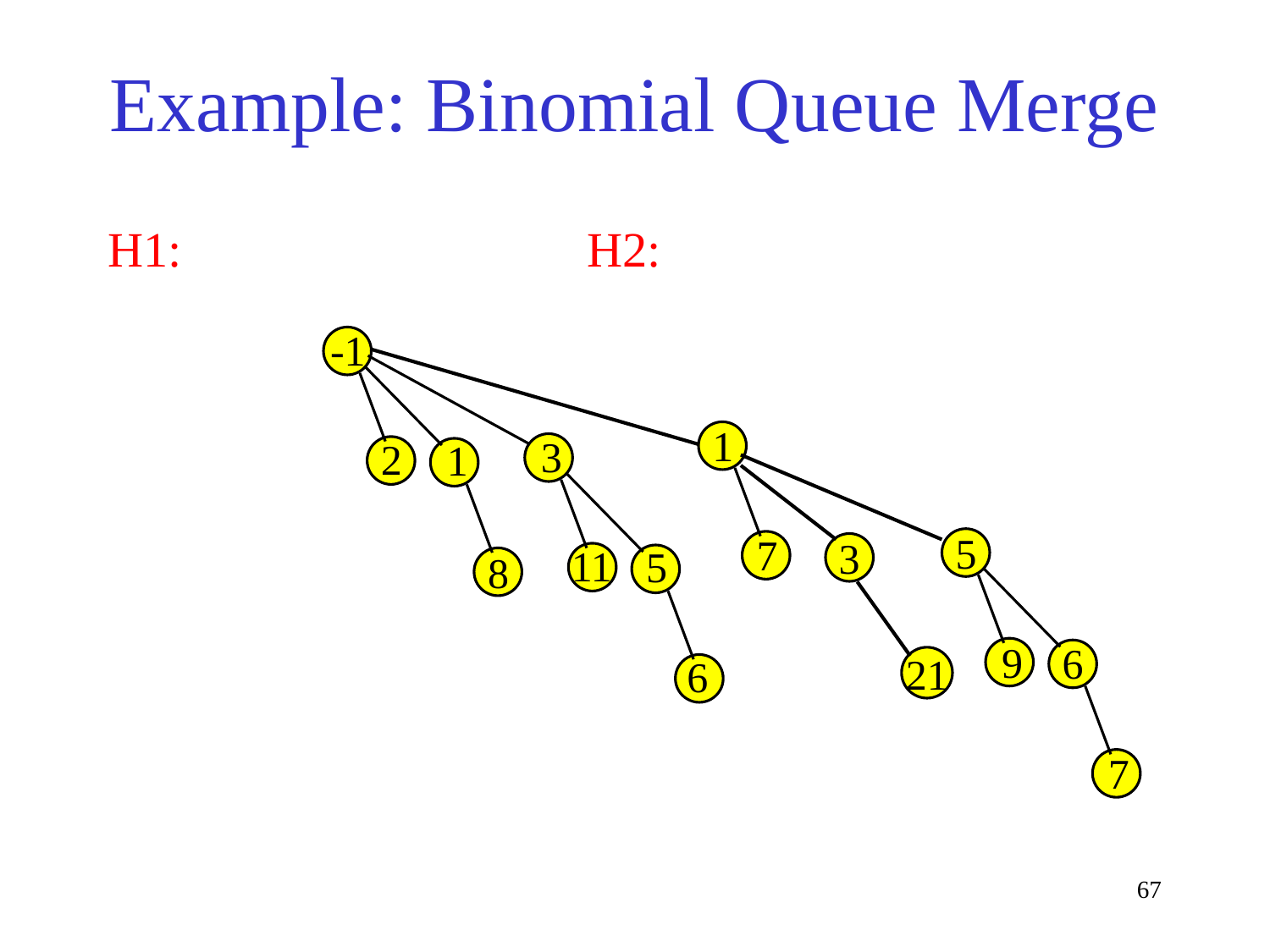

# Example: Binomial Queue Merge

H1:			        H2:
-1

1

3
2
1

5
7

11
3
5
8

9
6

6
21

7

67